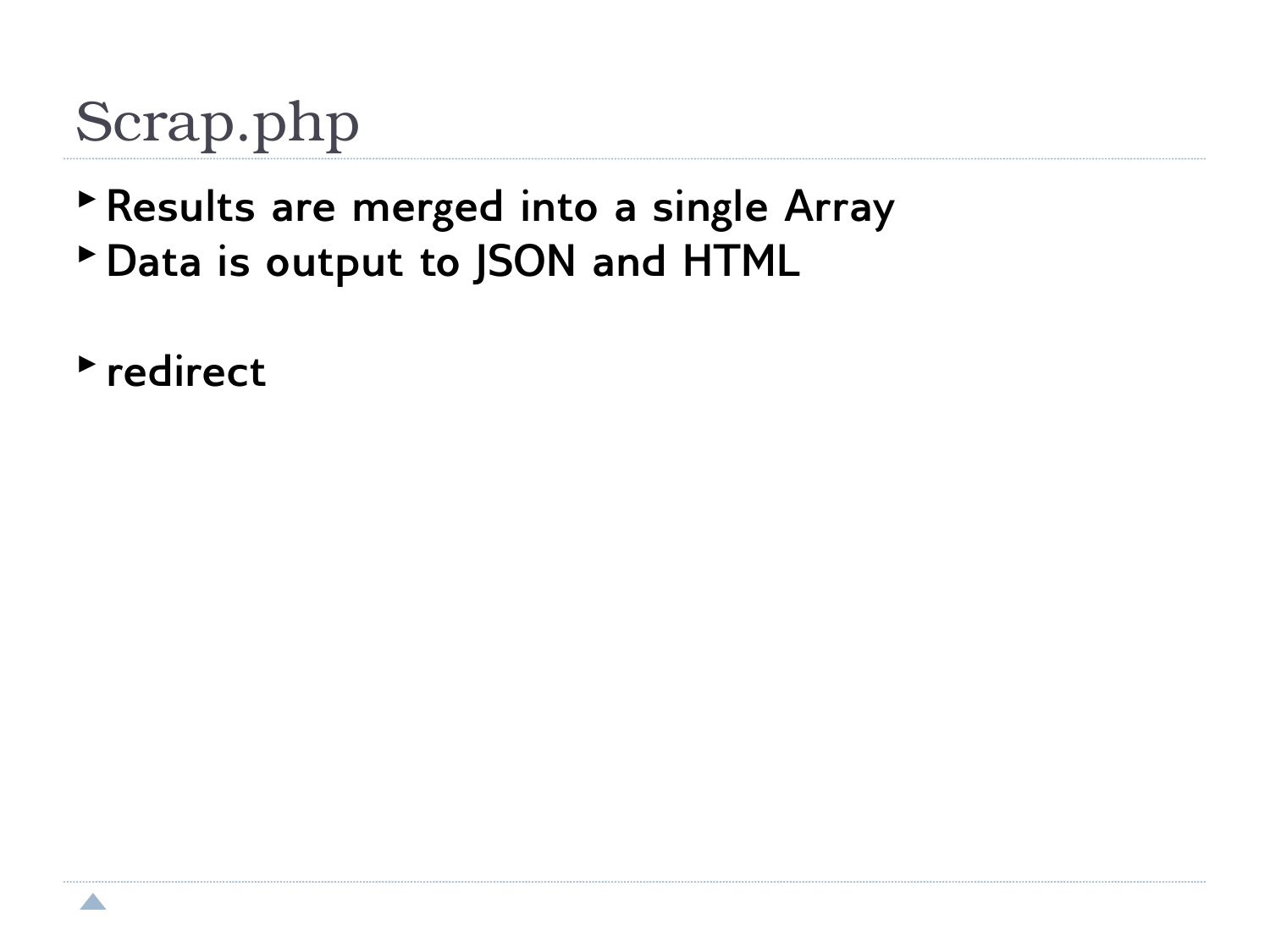

Scrap.php
Results are merged into a single Array
Data is output to JSON and HTML

redirect